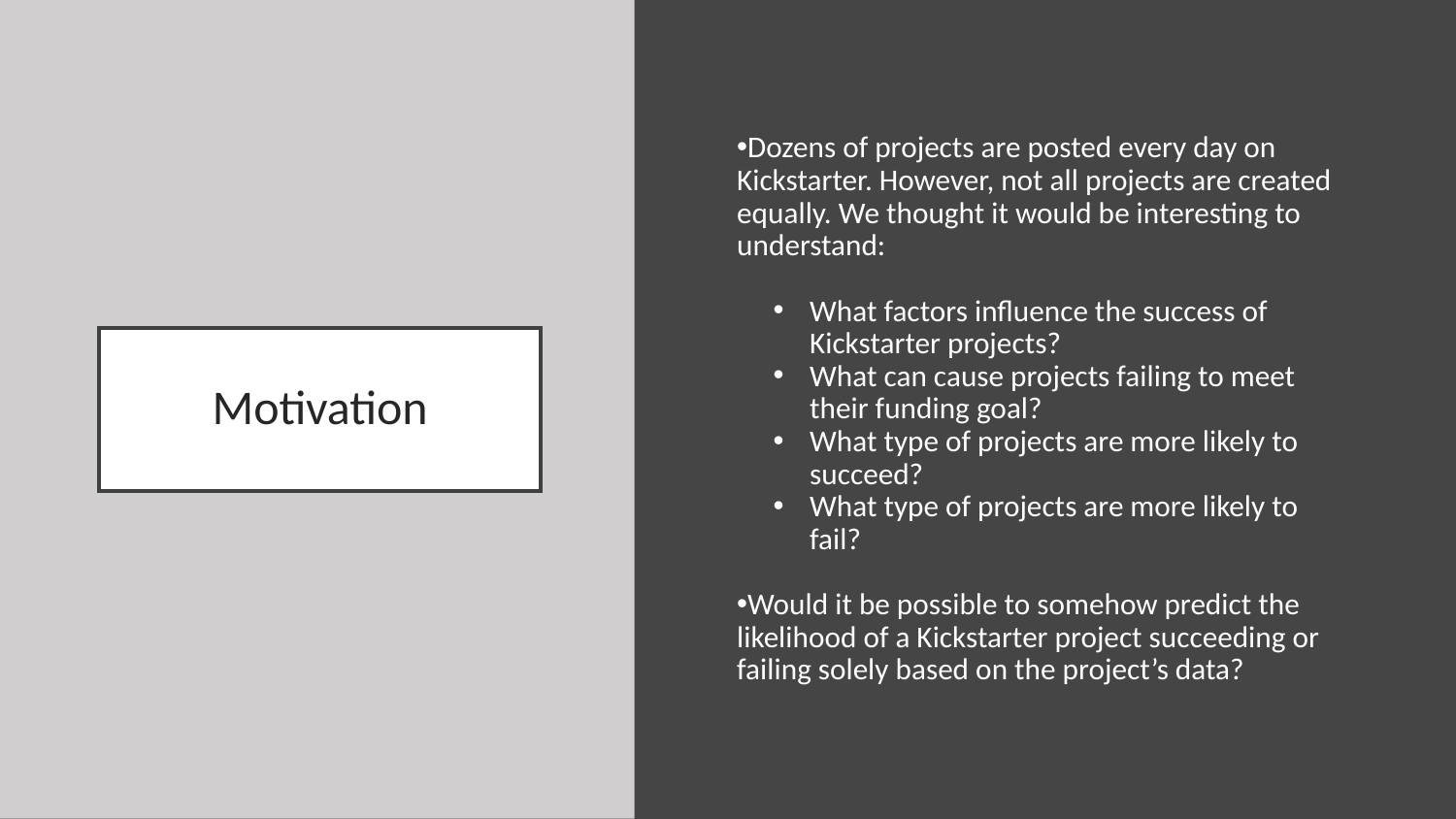

Dozens of projects are posted every day on Kickstarter. However, not all projects are created equally. We thought it would be interesting to understand:
What factors influence the success of Kickstarter projects?
What can cause projects failing to meet their funding goal?
What type of projects are more likely to succeed?
What type of projects are more likely to fail?
Would it be possible to somehow predict the likelihood of a Kickstarter project succeeding or failing solely based on the project’s data?
# Motivation